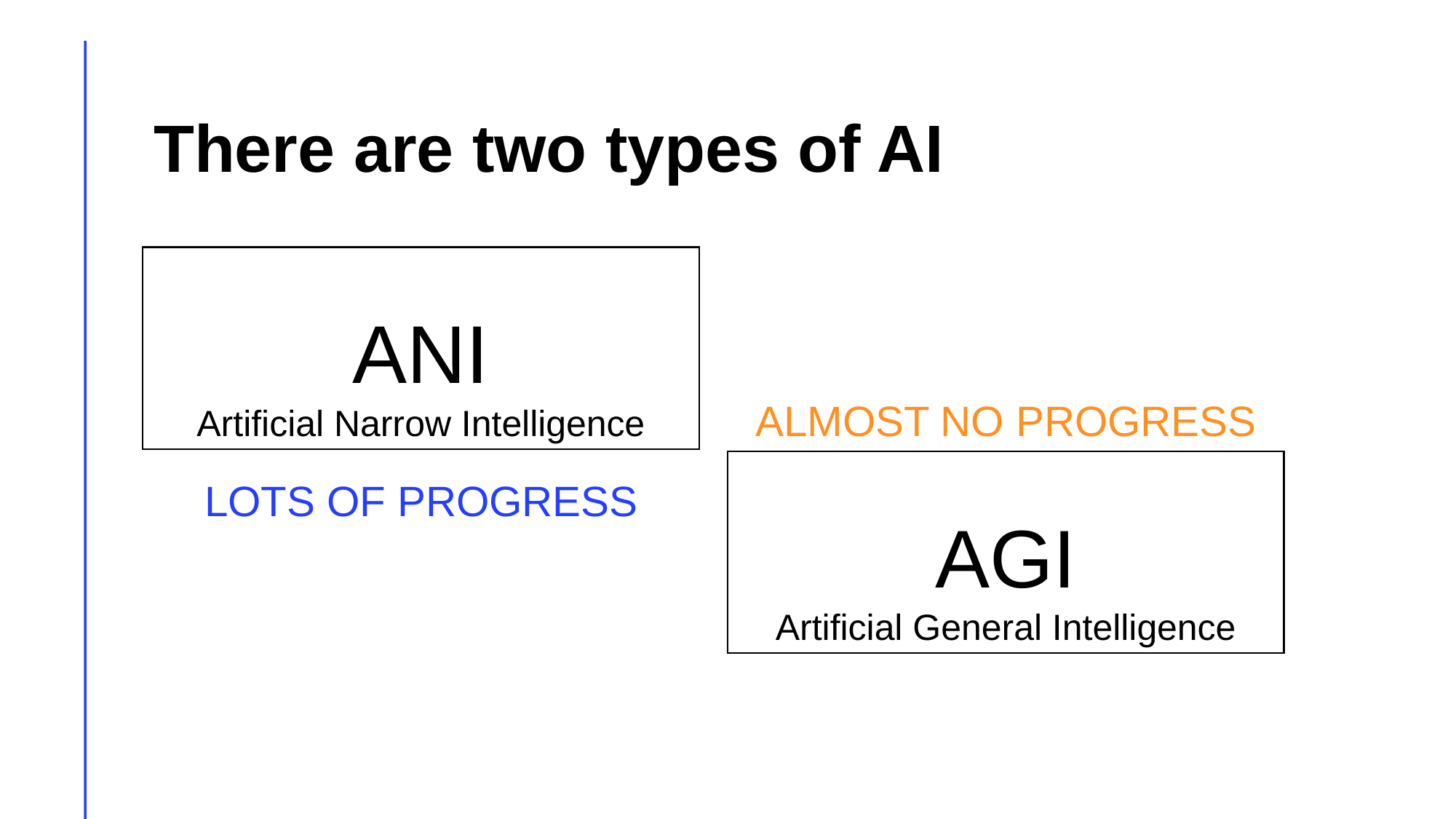

# There are two types of AI
ANI
Artificial Narrow Intelligence
ALMOST NO PROGRESS
AGI
Artificial General Intelligence
LOTS OF PROGRESS